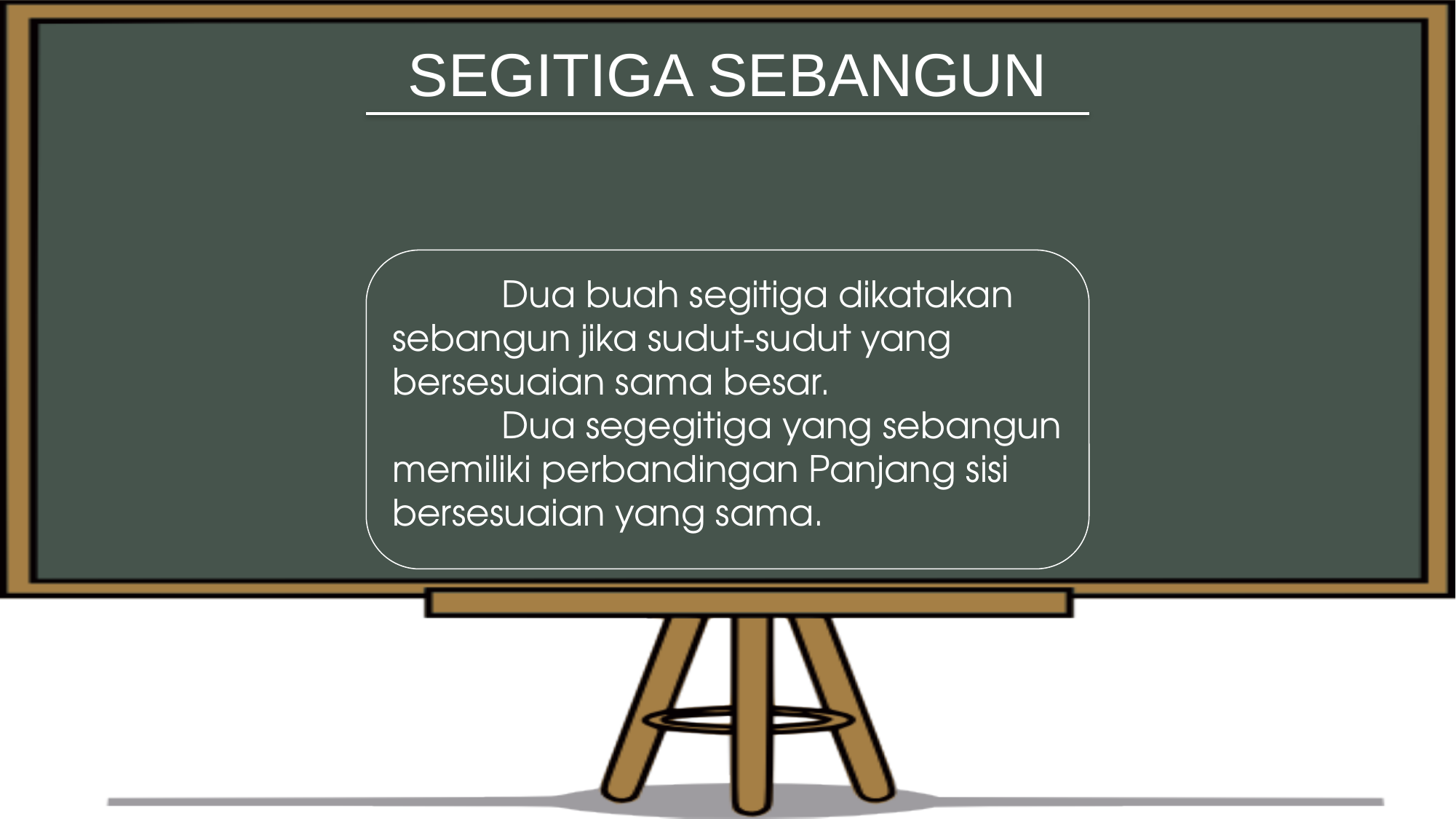

# SEGITIGA SEBANGUN

	Dua buah segitiga dikatakan sebangun jika sudut-sudut yang bersesuaian sama besar.
	Dua segegitiga yang sebangun memiliki perbandingan Panjang sisi bersesuaian yang sama.